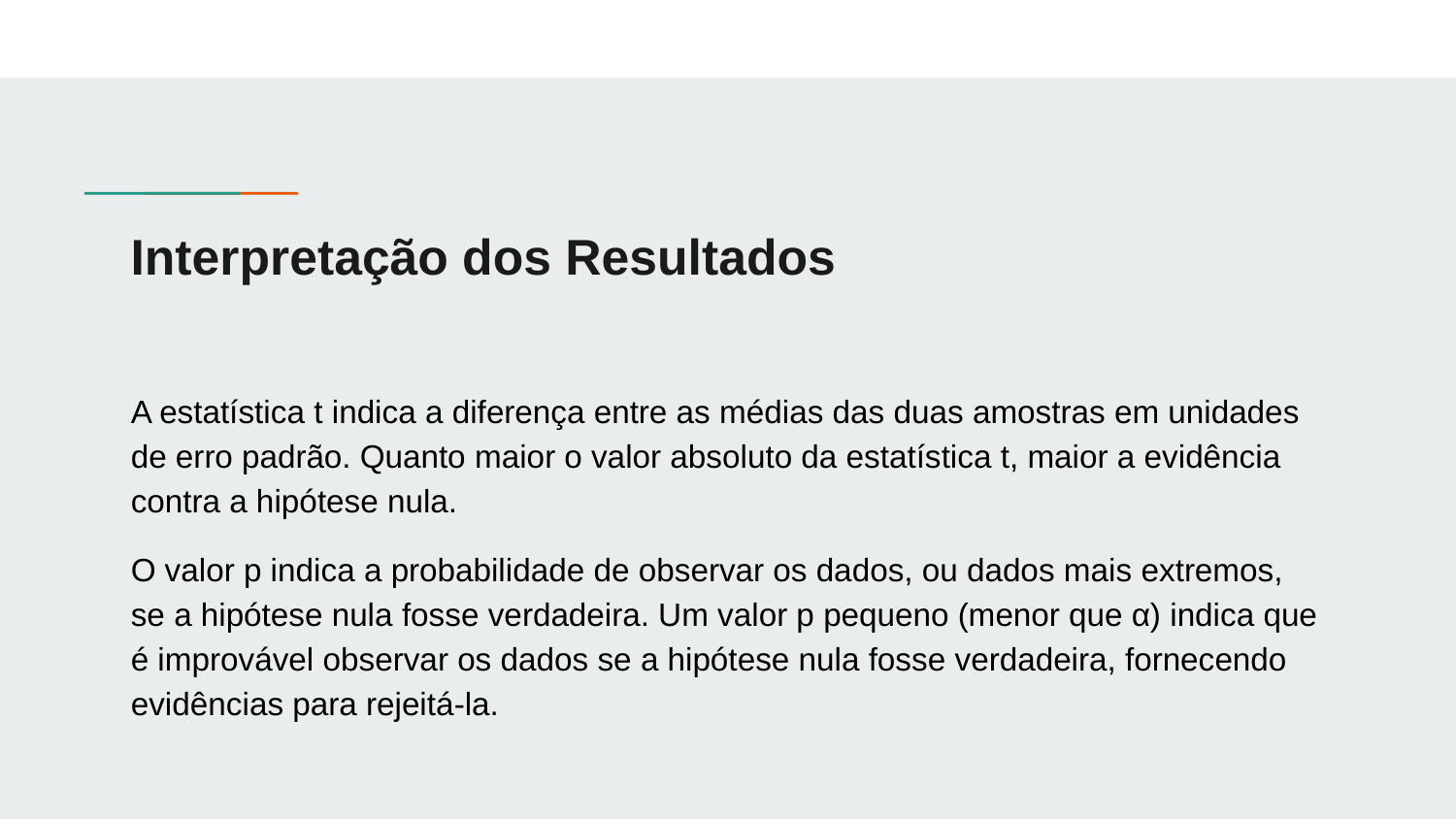

# Interpretação dos Resultados
A estatística t indica a diferença entre as médias das duas amostras em unidades de erro padrão. Quanto maior o valor absoluto da estatística t, maior a evidência contra a hipótese nula.
O valor p indica a probabilidade de observar os dados, ou dados mais extremos, se a hipótese nula fosse verdadeira. Um valor p pequeno (menor que α) indica que é improvável observar os dados se a hipótese nula fosse verdadeira, fornecendo evidências para rejeitá-la.